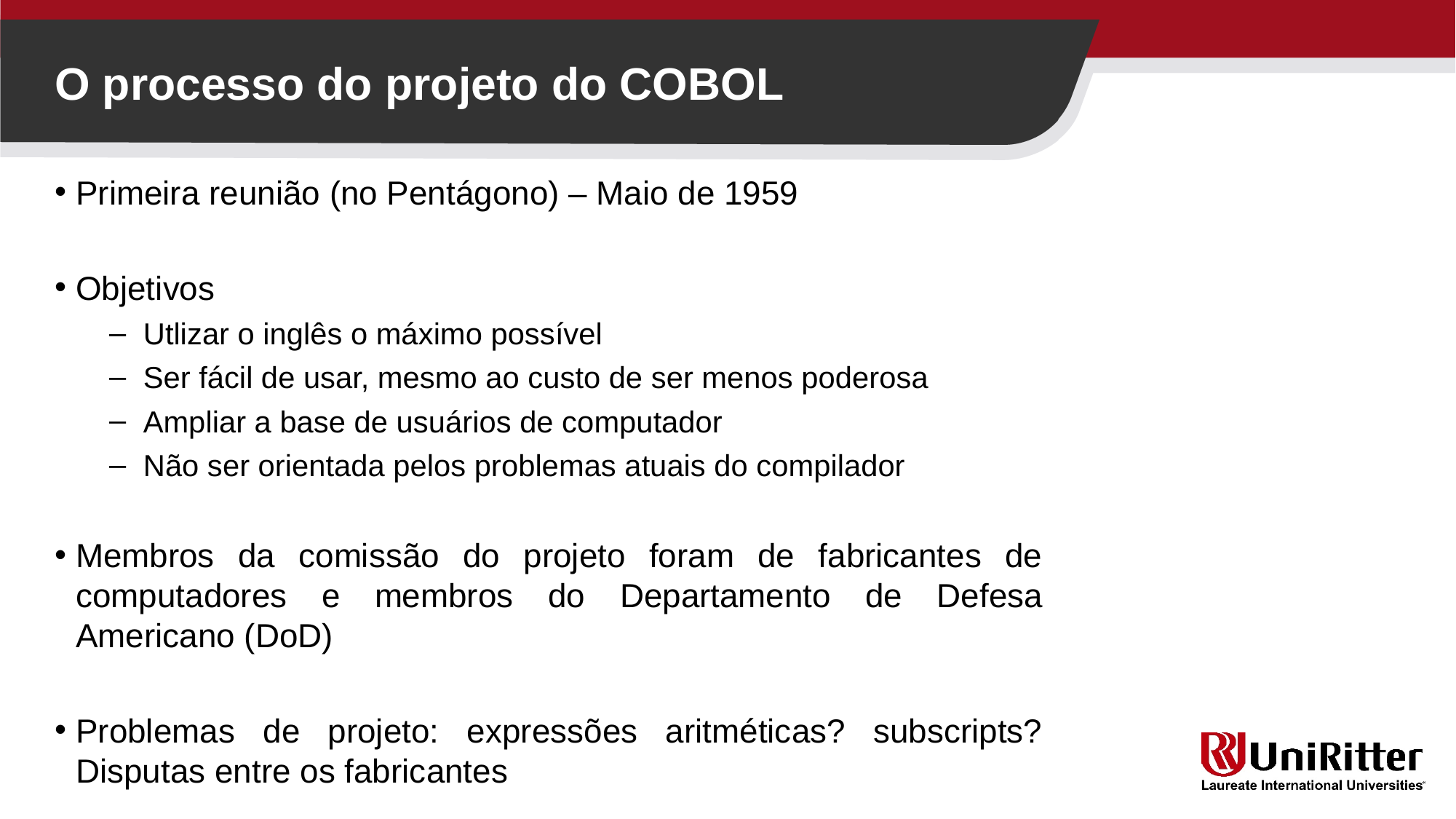

O processo do projeto do COBOL
Primeira reunião (no Pentágono) – Maio de 1959

Objetivos
Utlizar o inglês o máximo possível
Ser fácil de usar, mesmo ao custo de ser menos poderosa
Ampliar a base de usuários de computador
Não ser orientada pelos problemas atuais do compilador

Membros da comissão do projeto foram de fabricantes de computadores e membros do Departamento de Defesa Americano (DoD)

Problemas de projeto: expressões aritméticas? subscripts? Disputas entre os fabricantes